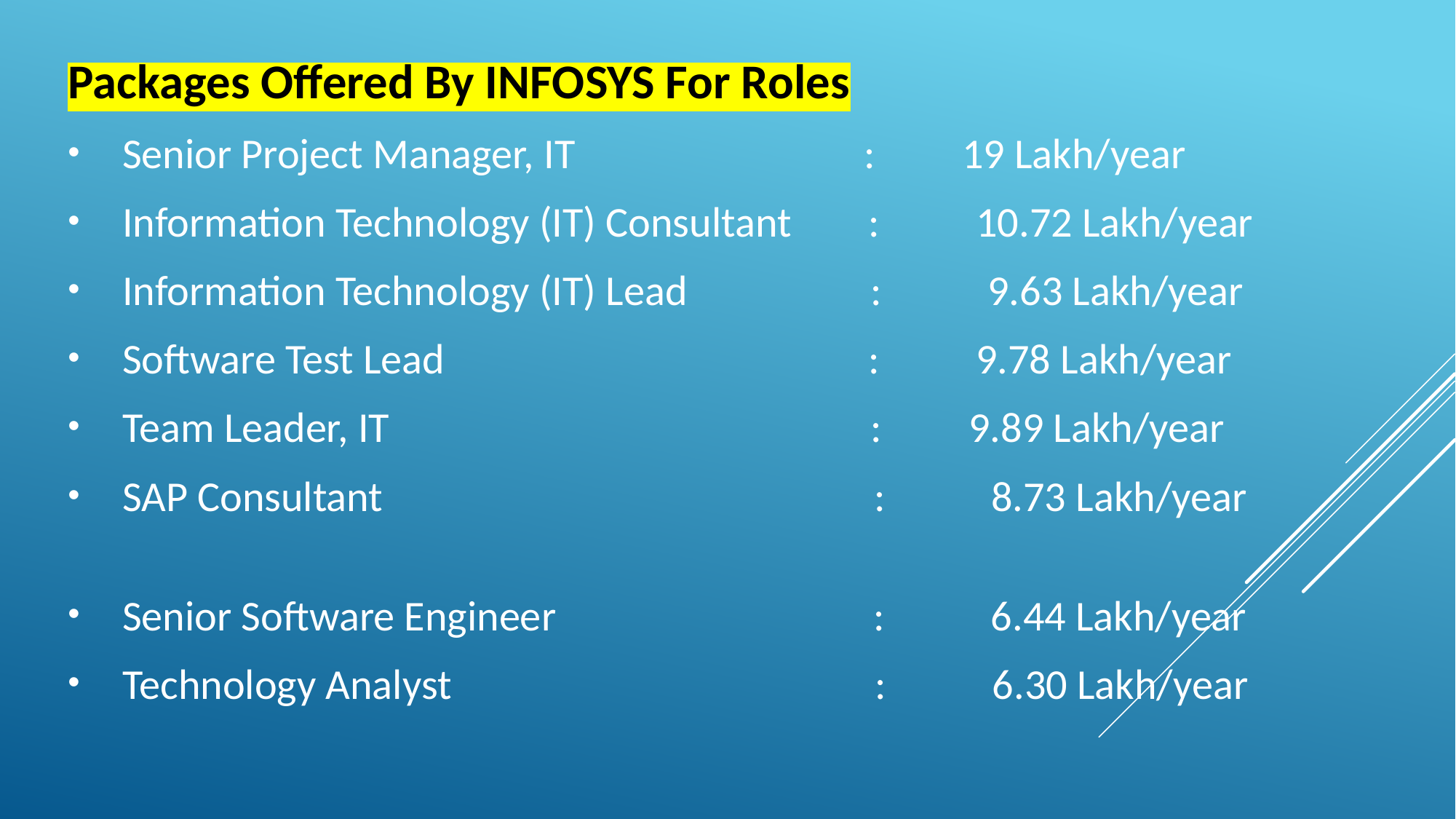

Packages Offered By INFOSYS For Roles
Senior Project Manager, IT                              :         19 Lakh/year
Information Technology (IT) Consultant        :          10.72 Lakh/year
Information Technology (IT) Lead                   :           9.63 Lakh/year
Software Test Lead                                            :          9.78 Lakh/year
Team Leader, IT                                                  :         9.89 Lakh/year
SAP Consultant                                                   :           8.73 Lakh/year
Senior Software Engineer                                 :           6.44 Lakh/year
Technology Analyst                                            :           6.30 Lakh/year